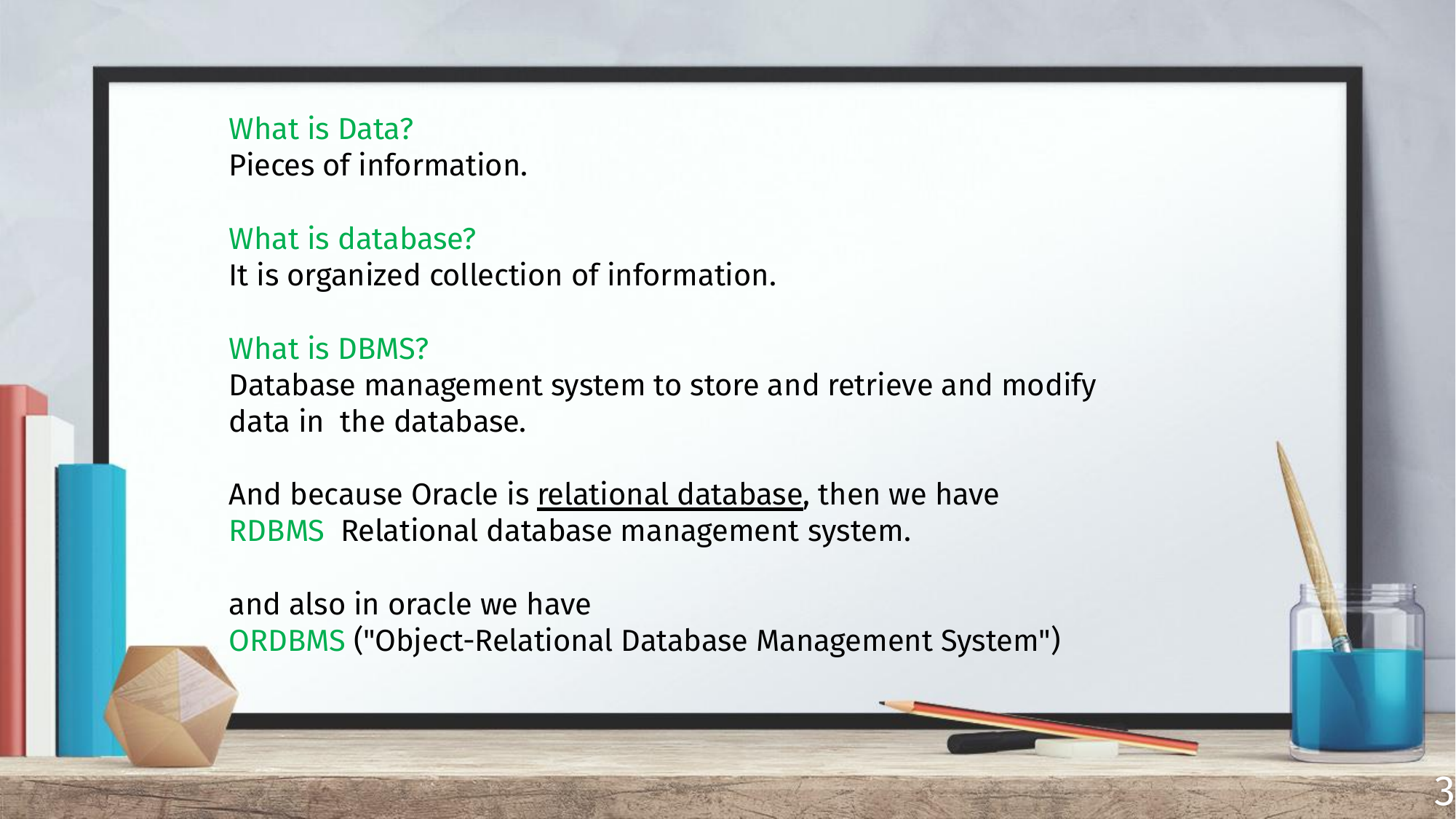

What is Data?
Pieces of information.

What is database?
It is organized collection of information.

What is DBMS?
Database management system to store and retrieve and modify data in  the database.

And because Oracle is relational database, then we have RDBMS  Relational database management system.

and also in oracle we have
ORDBMS ("Object-Relational Database Management System")
3